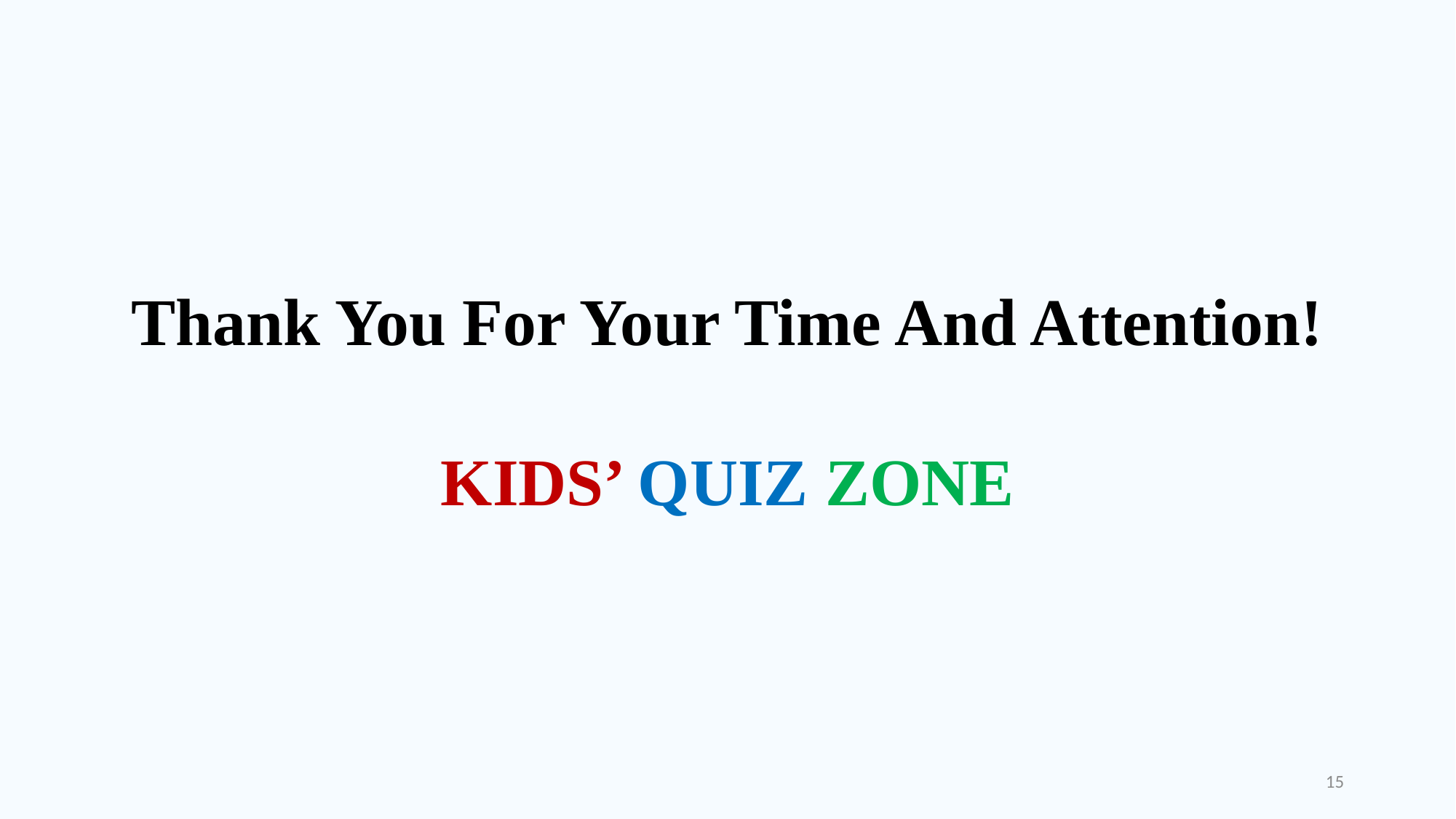

Thank You For Your Time And Attention!

KIDS’ QUIZ ZONE
15